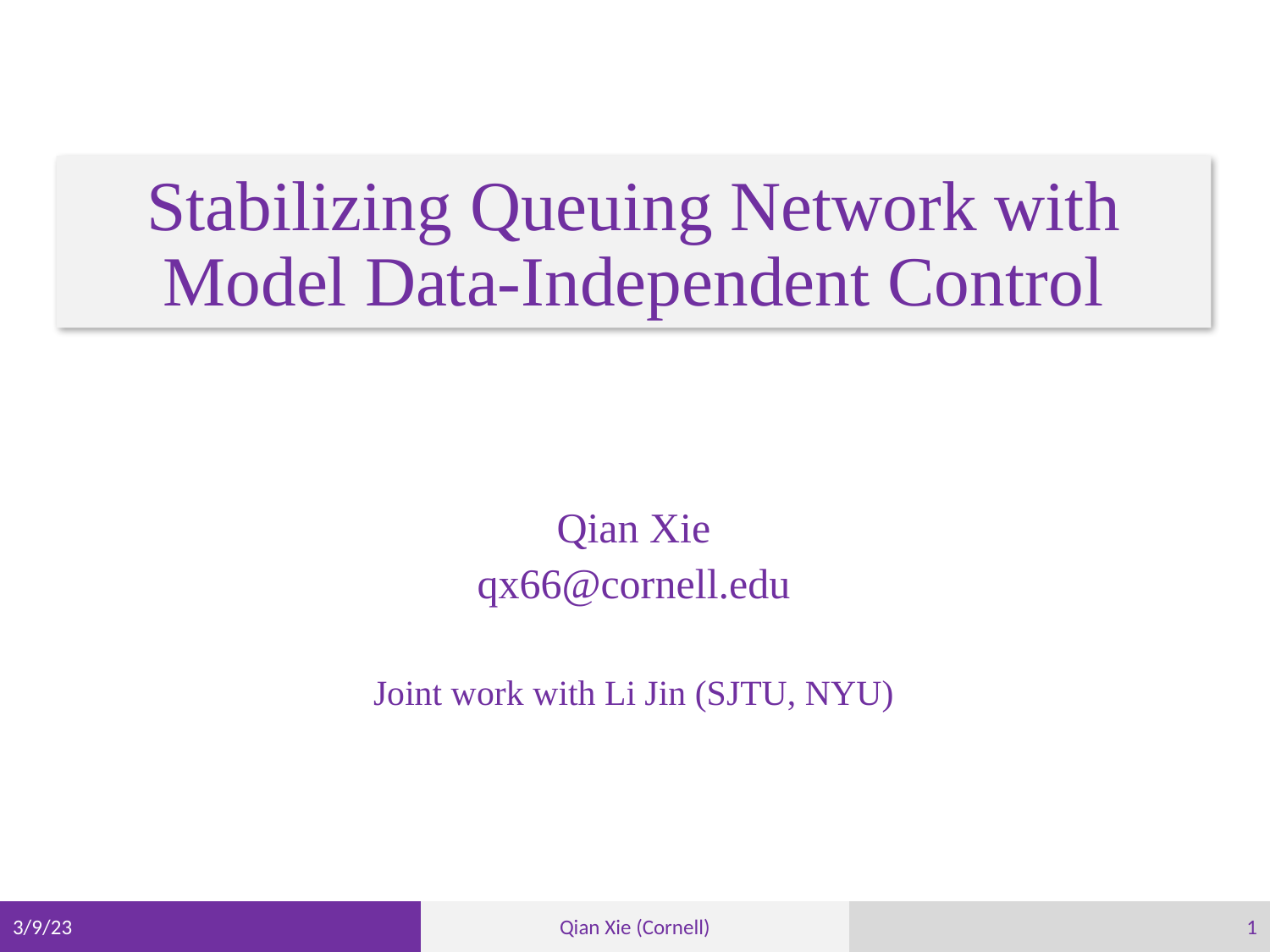

# Stabilizing Queuing Network with Model Data-Independent Control
Qian Xie
qx66@cornell.edu

Joint work with Li Jin (SJTU, NYU)

Qian Xie (Cornell)
1
3/9/23